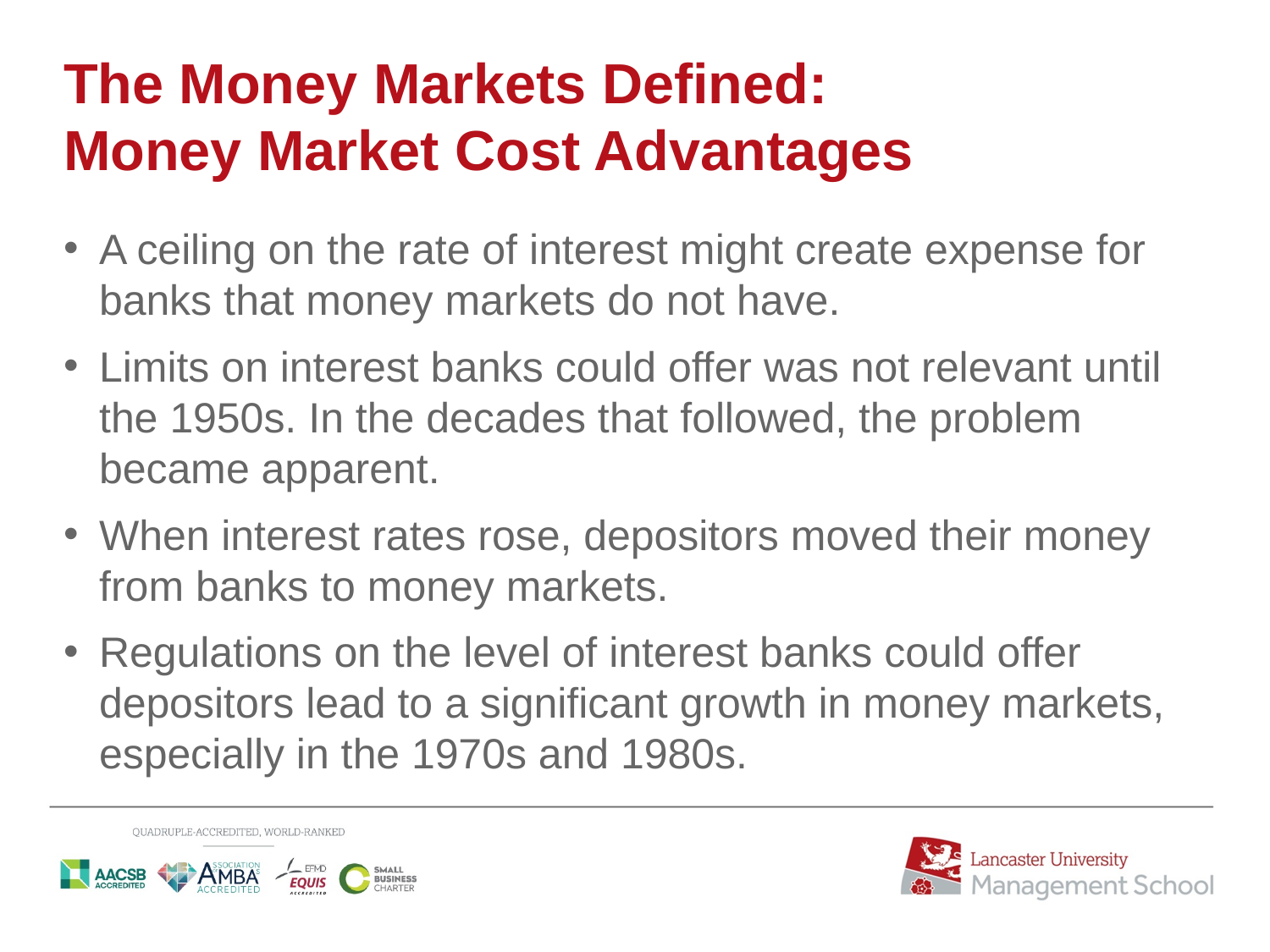

# The Money Markets Defined: Money Market Cost Advantages
A ceiling on the rate of interest might create expense for banks that money markets do not have.
Limits on interest banks could offer was not relevant until the 1950s. In the decades that followed, the problem became apparent.
When interest rates rose, depositors moved their money from banks to money markets.
Regulations on the level of interest banks could offer depositors lead to a significant growth in money markets, especially in the 1970s and 1980s.